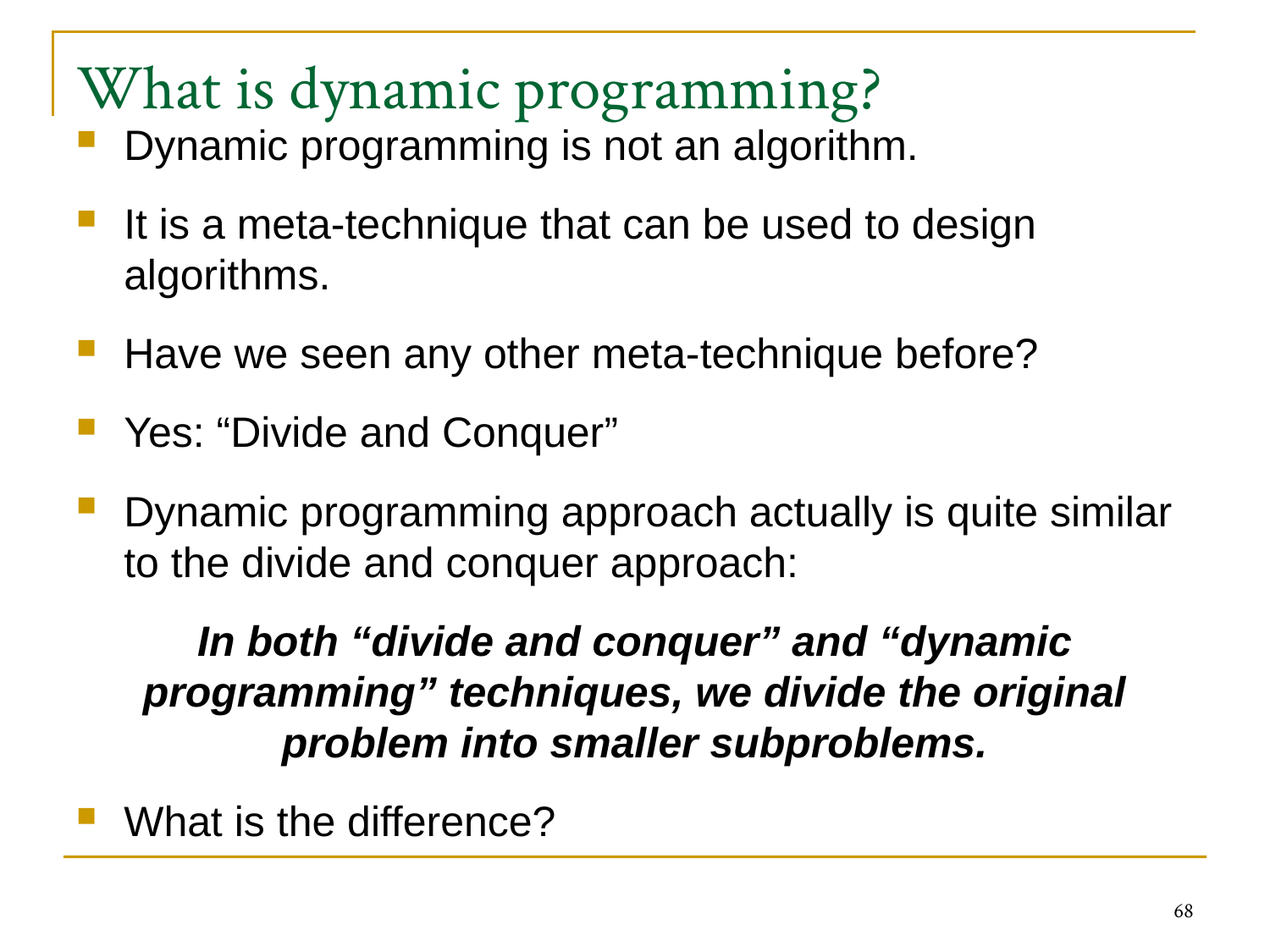

# What is dynamic programming?
Dynamic programming is not an algorithm.

It is a meta-technique that can be used to design algorithms.

Have we seen any other meta-technique before?

Yes: “Divide and Conquer”

Dynamic programming approach actually is quite similar to the divide and conquer approach:

In both “divide and conquer” and “dynamic programming” techniques, we divide the original problem into smaller subproblems.

What is the difference?
68